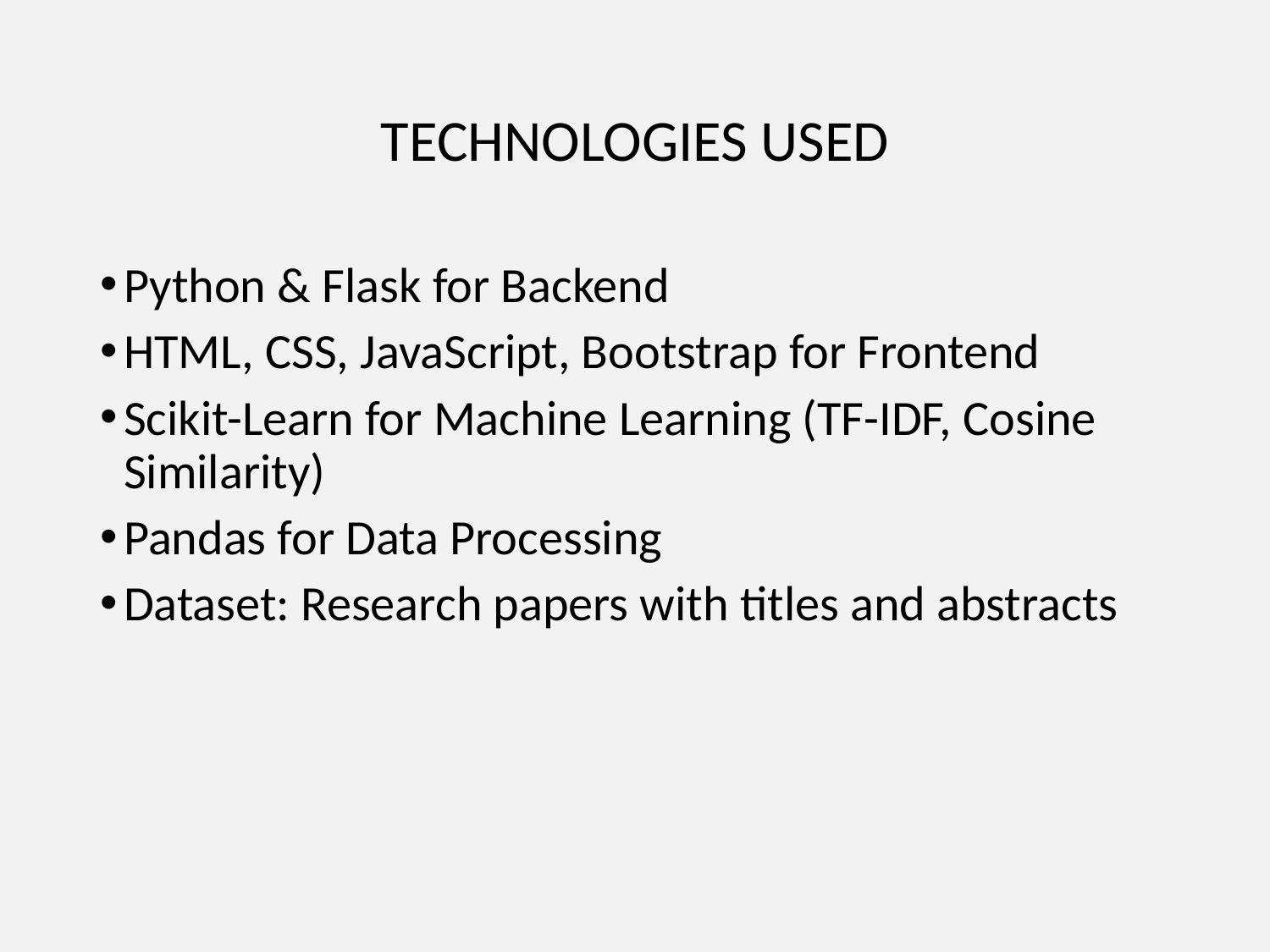

# TECHNOLOGIES USED
Python & Flask for Backend
HTML, CSS, JavaScript, Bootstrap for Frontend
Scikit-Learn for Machine Learning (TF-IDF, Cosine Similarity)
Pandas for Data Processing
Dataset: Research papers with titles and abstracts